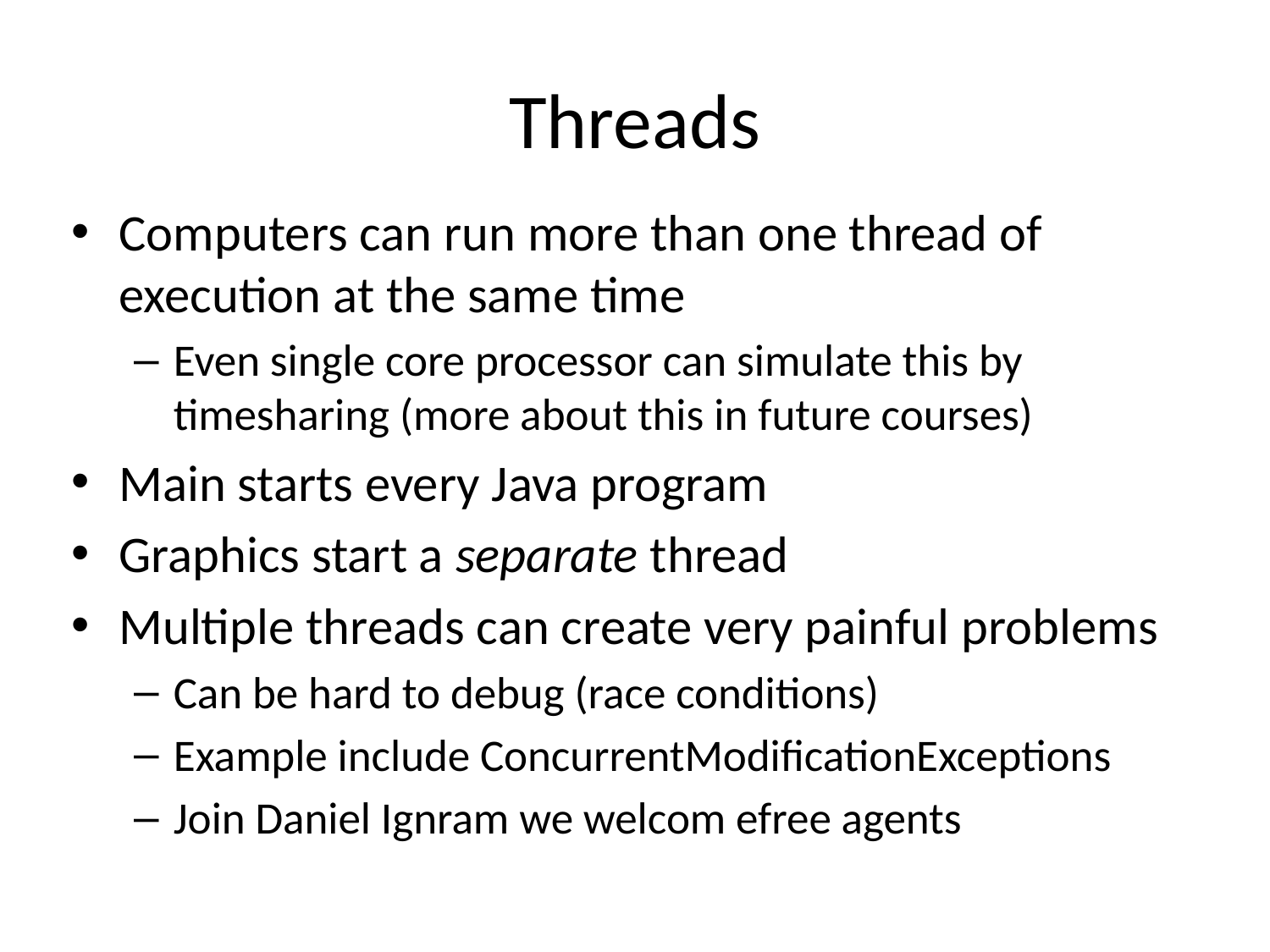

# Threads
Computers can run more than one thread of execution at the same time
Even single core processor can simulate this by timesharing (more about this in future courses)
Main starts every Java program
Graphics start a separate thread
Multiple threads can create very painful problems
Can be hard to debug (race conditions)
Example include ConcurrentModificationExceptions
Join Daniel Ignram we welcom efree agents